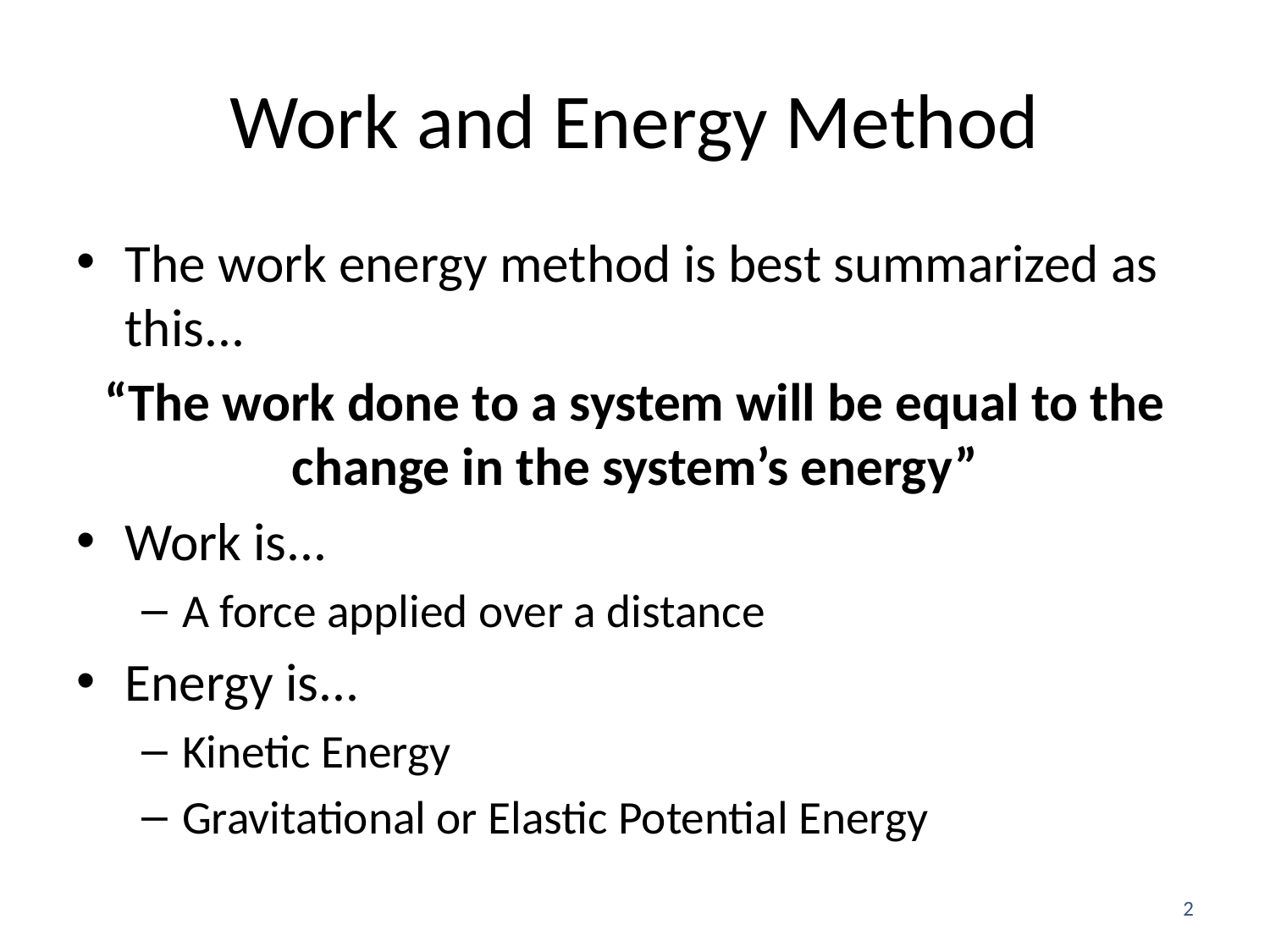

# Work and Energy Method
The work energy method is best summarized as this...
“The work done to a system will be equal to the change in the system’s energy”
Work is...
A force applied over a distance
Energy is...
Kinetic Energy
Gravitational or Elastic Potential Energy
2